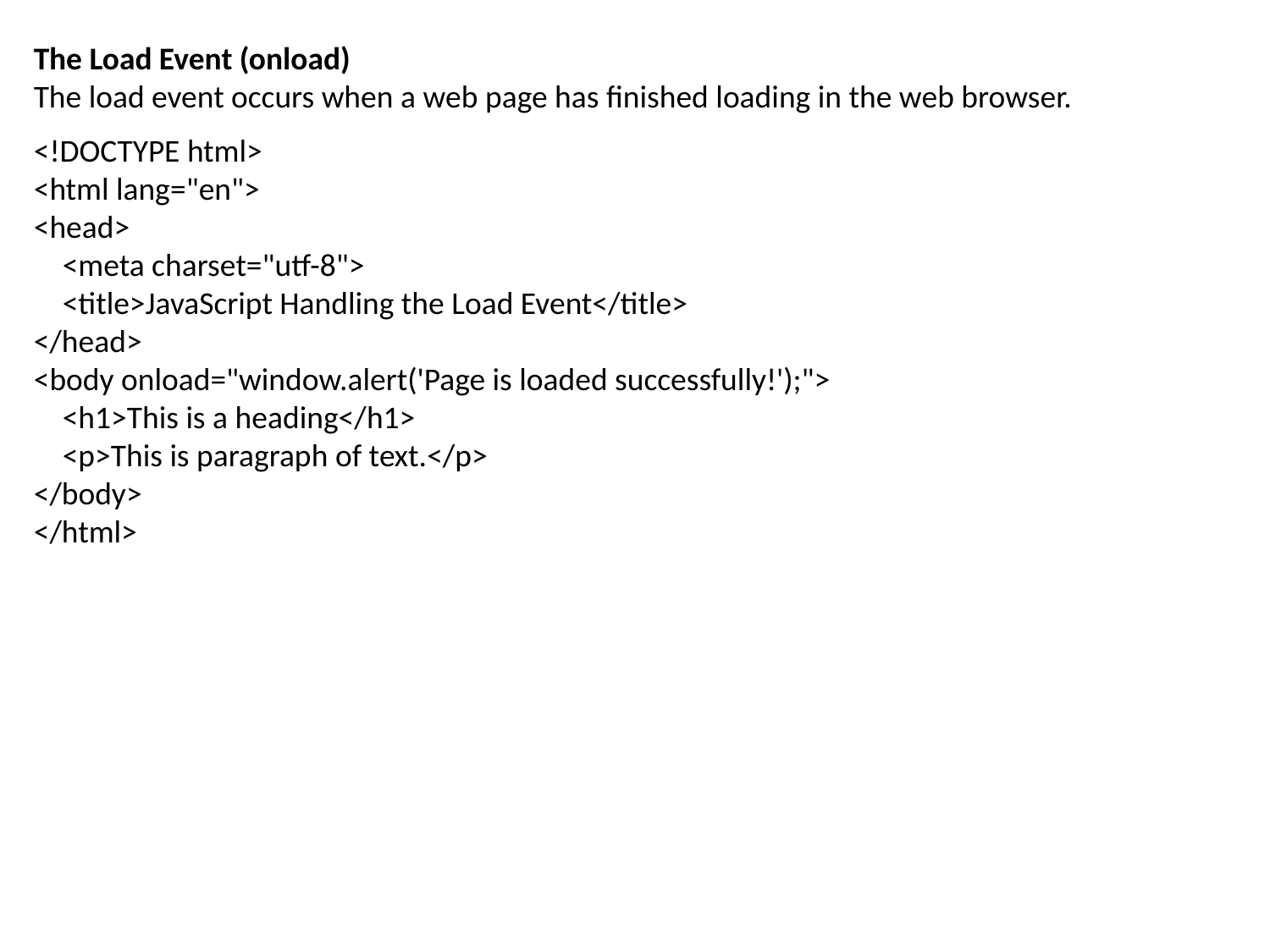

The Load Event (onload)
The load event occurs when a web page has finished loading in the web browser.
<!DOCTYPE html>
<html lang="en">
<head>
    <meta charset="utf-8">
    <title>JavaScript Handling the Load Event</title>
</head>
<body onload="window.alert('Page is loaded successfully!');">
    <h1>This is a heading</h1>
    <p>This is paragraph of text.</p>
</body>
</html>